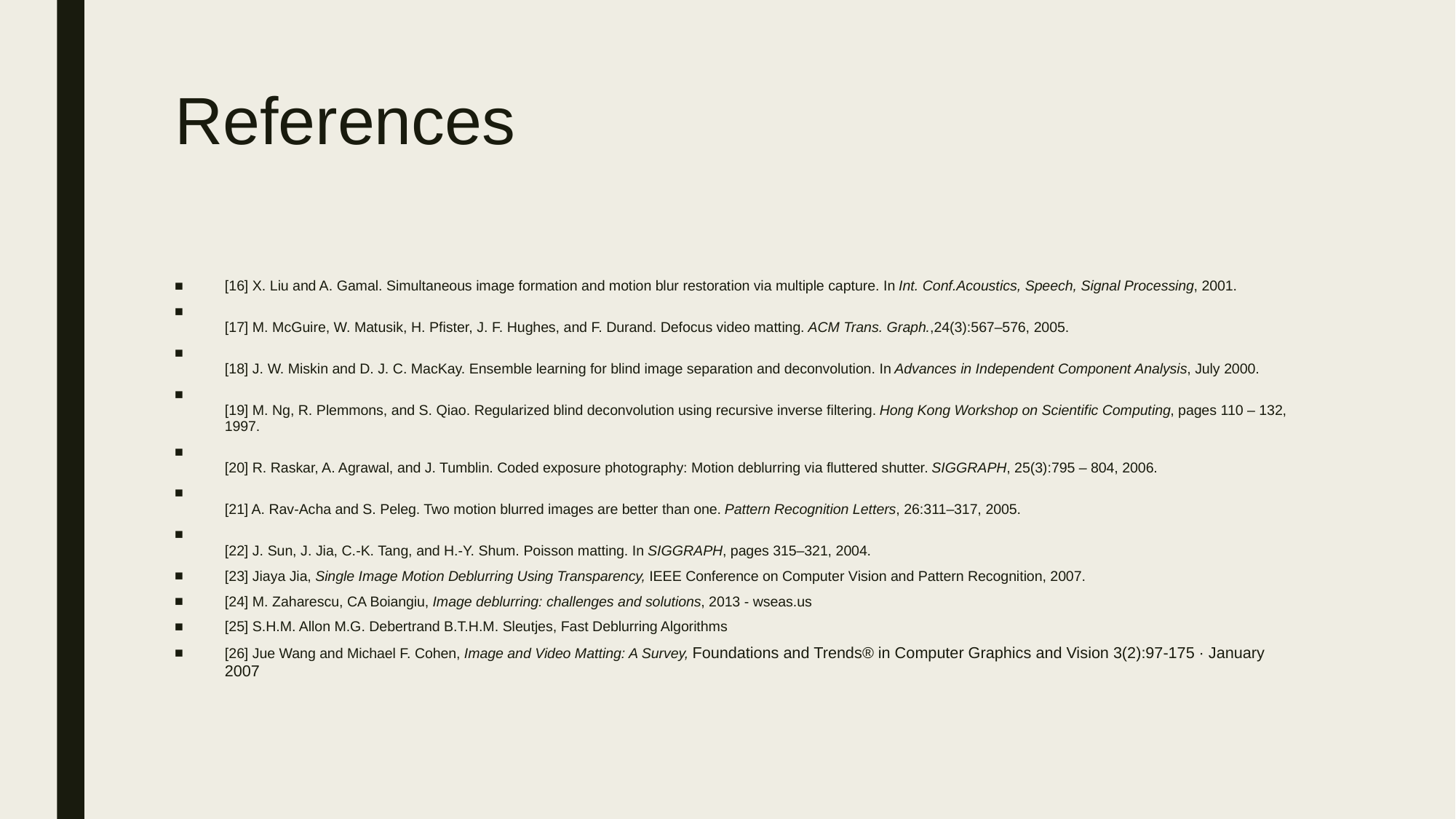

# References
[16] X. Liu and A. Gamal. Simultaneous image formation and motion blur restoration via multiple capture. In Int. Conf.Acoustics, Speech, Signal Processing, 2001.
[17] M. McGuire, W. Matusik, H. Pfister, J. F. Hughes, and F. Durand. Defocus video matting. ACM Trans. Graph.,24(3):567–576, 2005.
[18] J. W. Miskin and D. J. C. MacKay. Ensemble learning for blind image separation and deconvolution. In Advances in Independent Component Analysis, July 2000.
[19] M. Ng, R. Plemmons, and S. Qiao. Regularized blind deconvolution using recursive inverse filtering. Hong Kong Workshop on Scientific Computing, pages 110 – 132, 1997.
[20] R. Raskar, A. Agrawal, and J. Tumblin. Coded exposure photography: Motion deblurring via fluttered shutter. SIGGRAPH, 25(3):795 – 804, 2006.
[21] A. Rav-Acha and S. Peleg. Two motion blurred images are better than one. Pattern Recognition Letters, 26:311–317, 2005.
[22] J. Sun, J. Jia, C.-K. Tang, and H.-Y. Shum. Poisson matting. In SIGGRAPH, pages 315–321, 2004.
[23] Jiaya Jia, Single Image Motion Deblurring Using Transparency, IEEE Conference on Computer Vision and Pattern Recognition, 2007.
[24] M. Zaharescu, CA Boiangiu, Image deblurring: challenges and solutions, 2013 - wseas.us
[25] S.H.M. Allon M.G. Debertrand B.T.H.M. Sleutjes, Fast Deblurring Algorithms
[26] Jue Wang and Michael F. Cohen, Image and Video Matting: A Survey, Foundations and Trends® in Computer Graphics and Vision 3(2):97-175 · January 2007